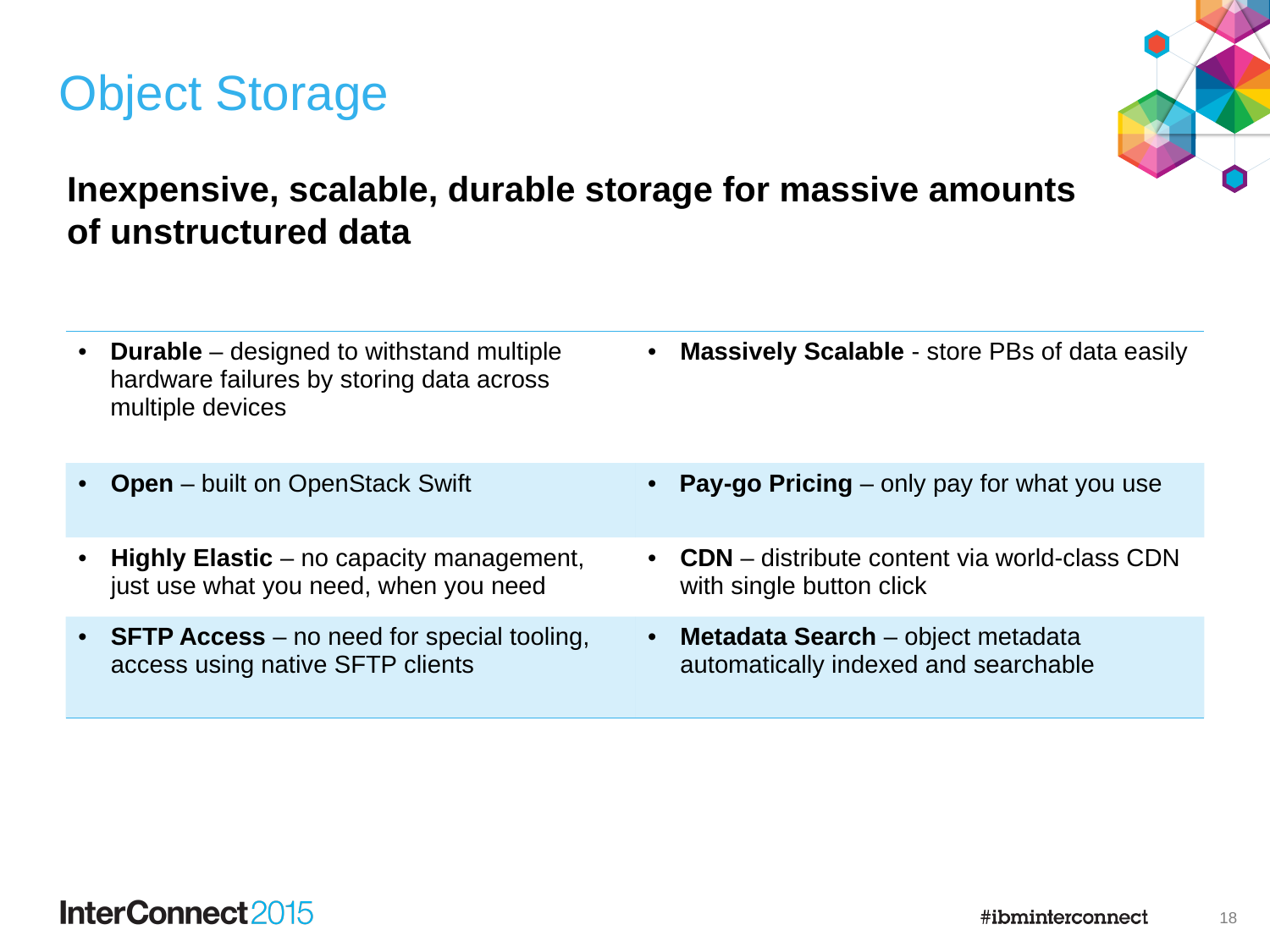

# Object Storage
Inexpensive, scalable, durable storage for massive amounts of unstructured data
| Durable – designed to withstand multiple hardware failures by storing data across multiple devices | Massively Scalable - store PBs of data easily |
| --- | --- |
| Open – built on OpenStack Swift | Pay-go Pricing – only pay for what you use |
| Highly Elastic – no capacity management, just use what you need, when you need | CDN – distribute content via world-class CDN with single button click |
| SFTP Access – no need for special tooling, access using native SFTP clients | Metadata Search – object metadata automatically indexed and searchable |

18